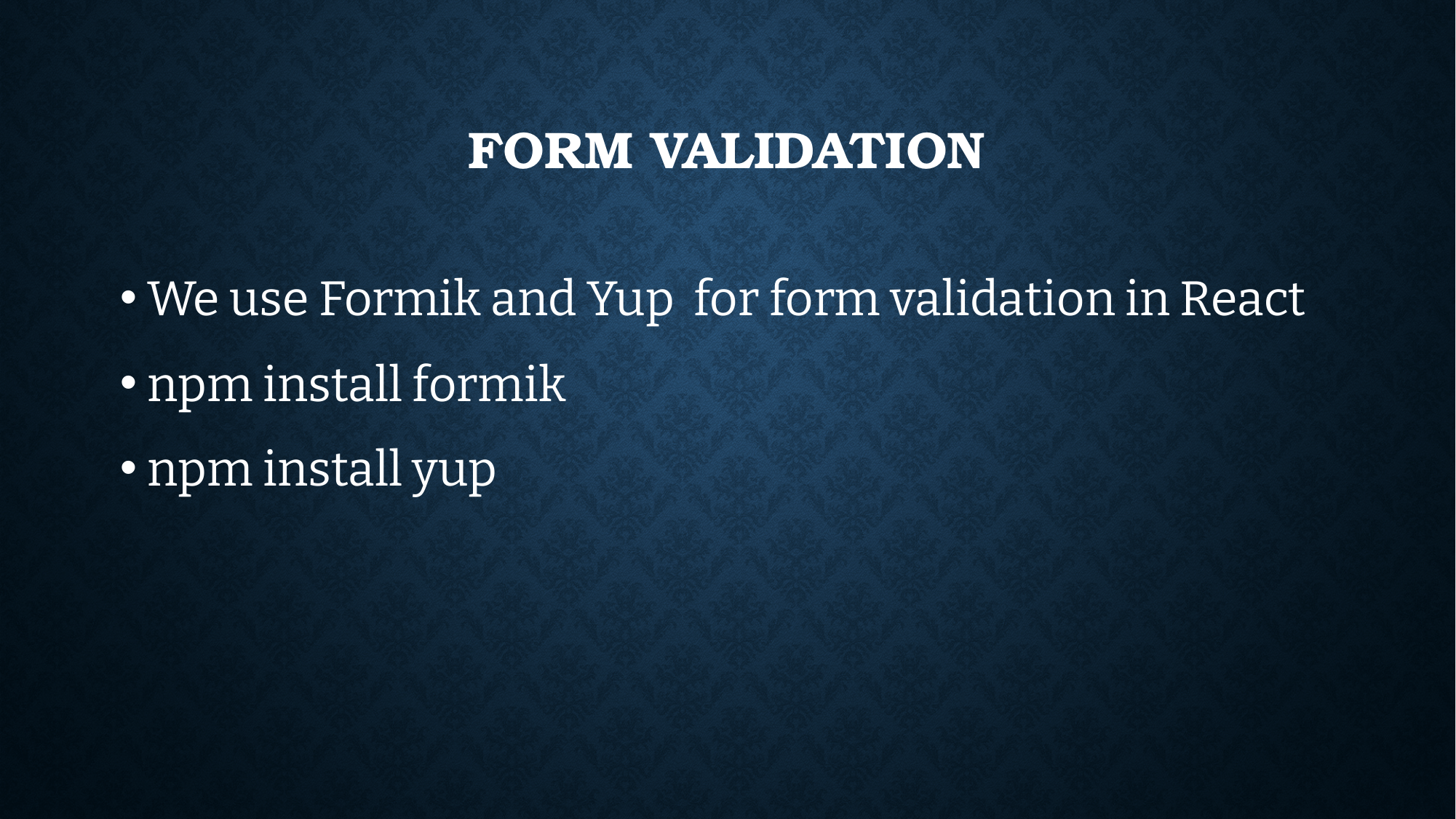

# Form Validation
We use Formik and Yup  for form validation in React
npm install formik
npm install yup